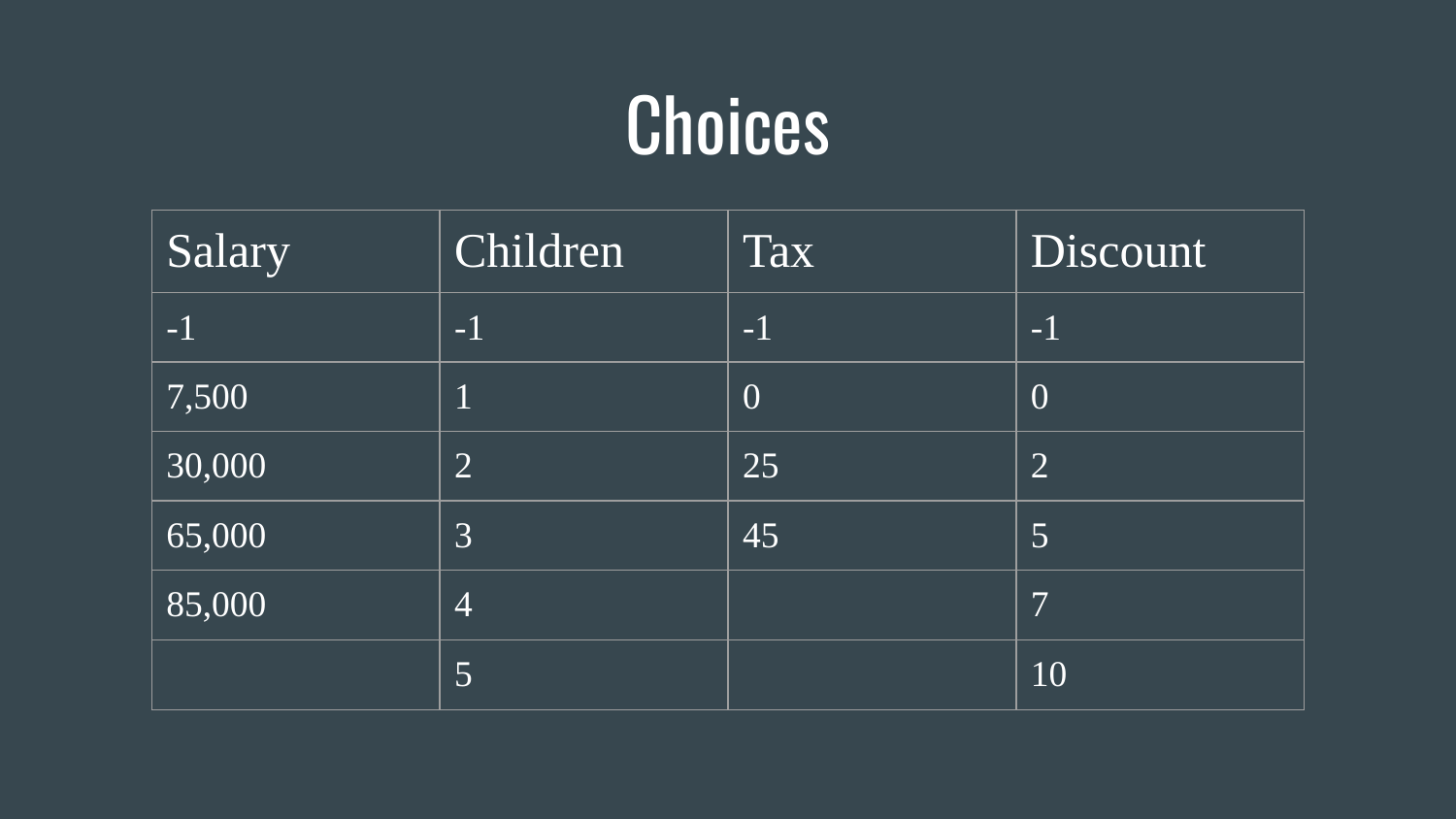

# Choices
| Salary | Children | Tax | Discount |
| --- | --- | --- | --- |
| -1 | -1 | -1 | -1 |
| 7,500 | 1 | 0 | 0 |
| 30,000 | 2 | 25 | 2 |
| 65,000 | 3 | 45 | 5 |
| 85,000 | 4 |  | 7 |
|  | 5 |  | 10 |